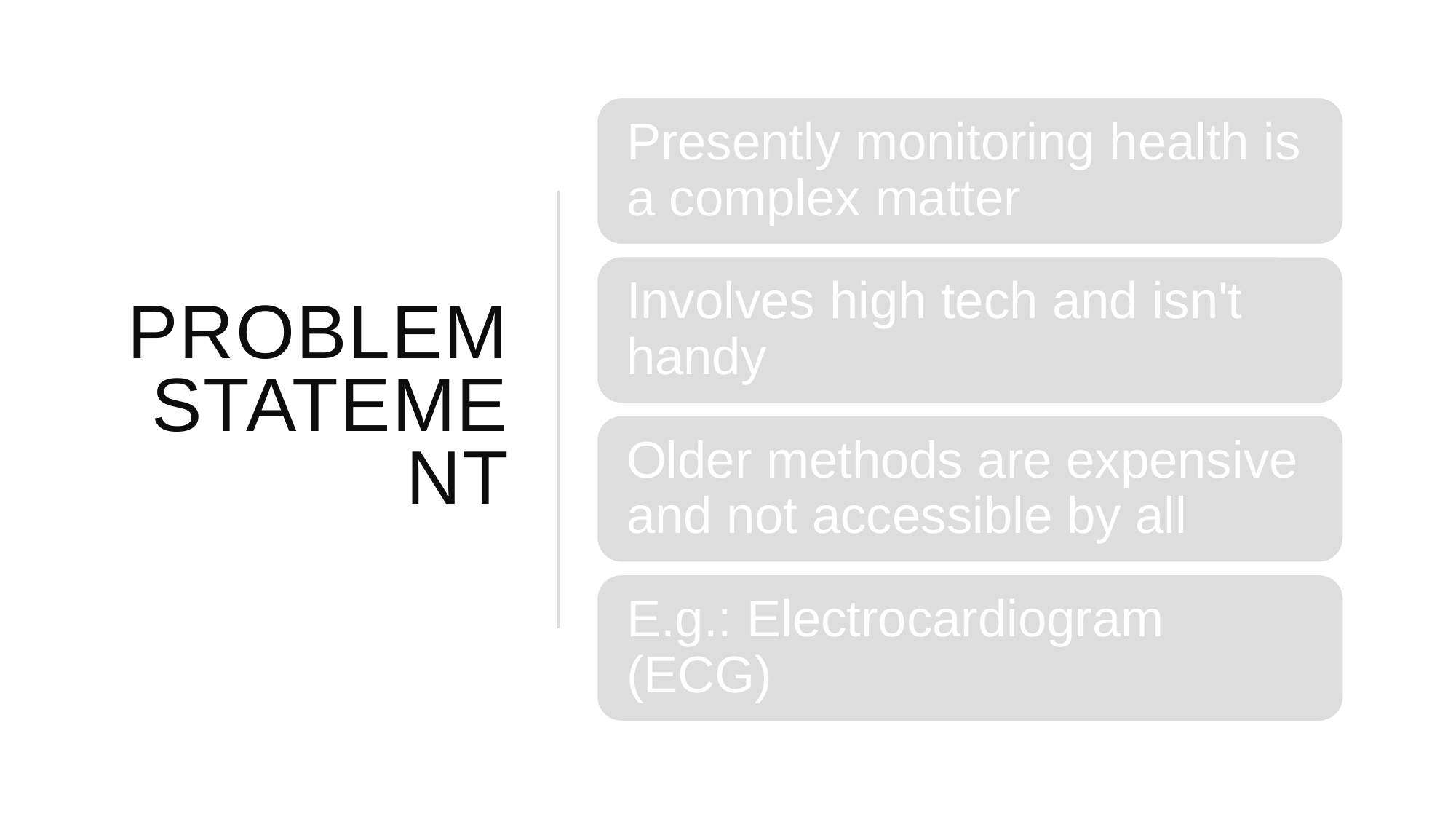

# PROBLEM STATEMENT
Presently monitoring health is a complex matter
Involves high tech and isn't handy
Older methods are expensive and not accessible by all
E.g.: Electrocardiogram (ECG)